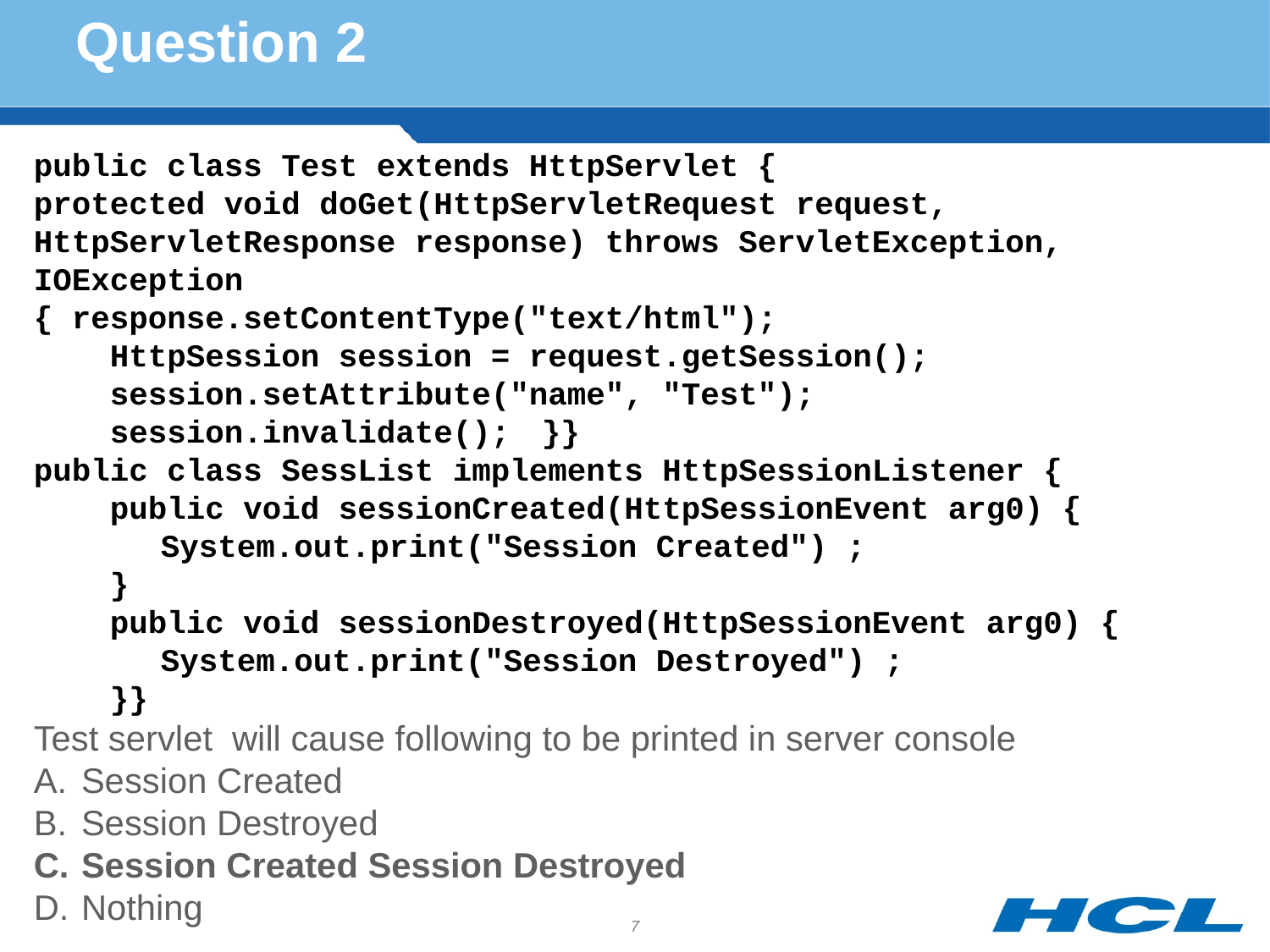

Question 2
public class Test extends HttpServlet {
protected void doGet(HttpServletRequest request, HttpServletResponse response) throws ServletException, IOException
{ response.setContentType("text/html");
    HttpSession session = request.getSession();
    session.setAttribute("name", "Test");
    session.invalidate();	}}
public class SessList implements HttpSessionListener {
    public void sessionCreated(HttpSessionEvent arg0) {
    	System.out.print("Session Created") ;
    }
    public void sessionDestroyed(HttpSessionEvent arg0) {
    	System.out.print("Session Destroyed") ;
    }}
Test servlet  will cause following to be printed in server console
Session Created
Session Destroyed
Session Created Session Destroyed
Nothing
7